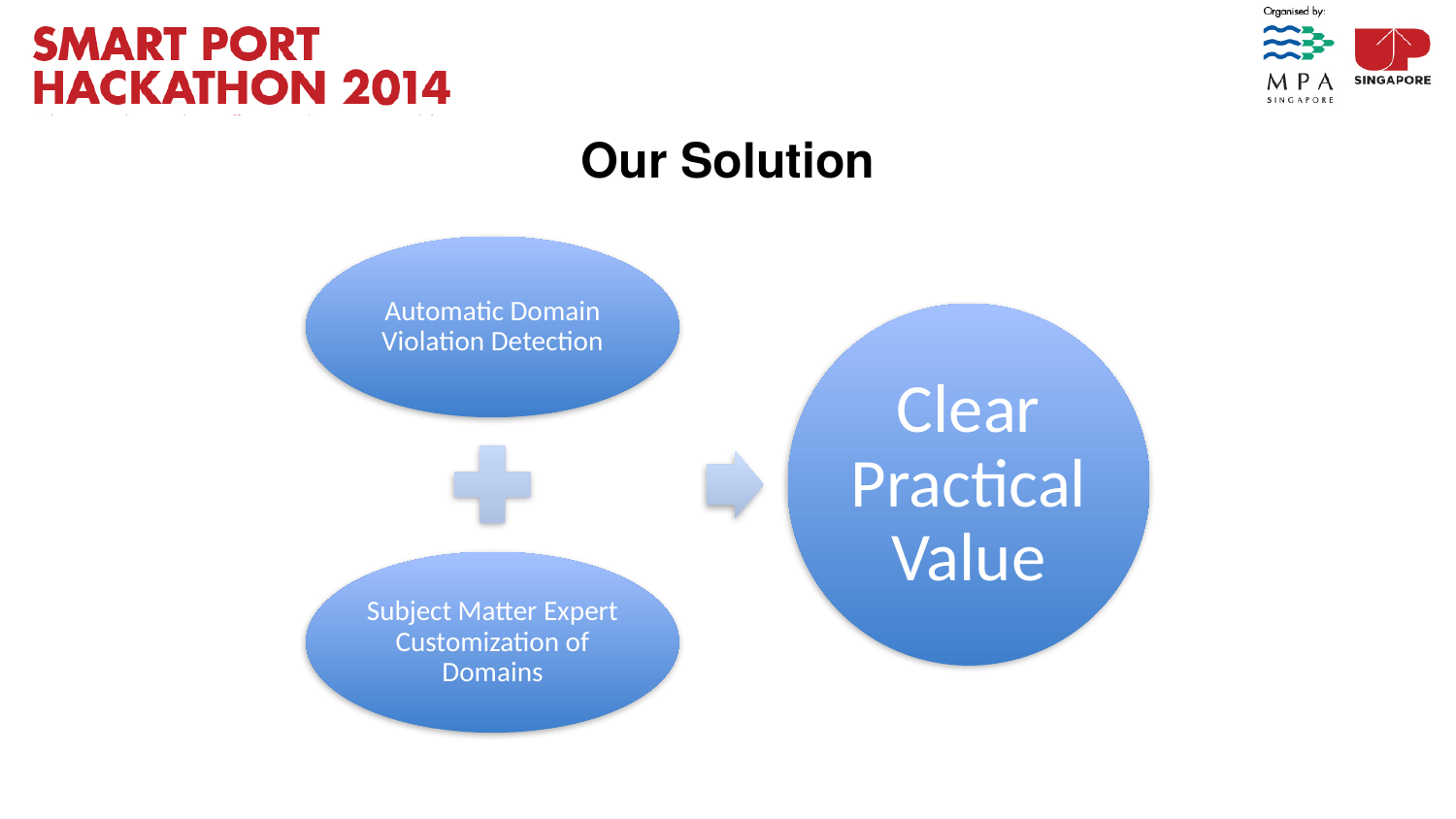

# Our Solution
Automatic Domain Violation Detection

Subject Matter Expert Customization of Domains

Clear Practical Value